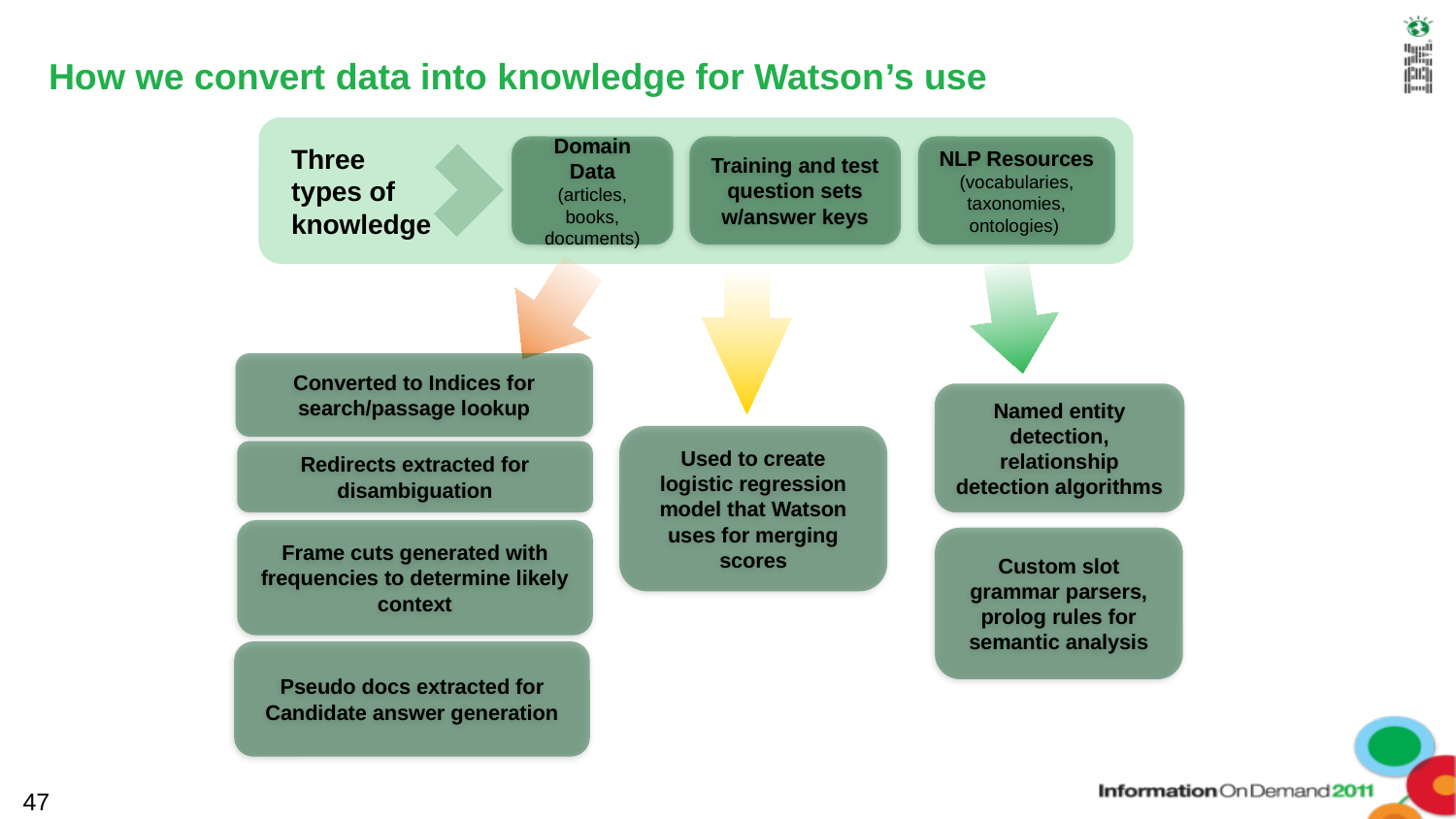

# How we convert data into knowledge for Watson’s use

Three types of knowledge

Domain Data
(articles, books, documents)
Training and test question sets w/answer keys
NLP Resources
(vocabularies, taxonomies, ontologies)

Converted to Indices for search/passage lookup
Named entity detection, relationship detection algorithms
Used to create logistic regression model that Watson uses for merging scores
Redirects extracted for disambiguation
Frame cuts generated with frequencies to determine likely context
Custom slot grammar parsers, prolog rules for semantic analysis
Pseudo docs extracted for Candidate answer generation
47